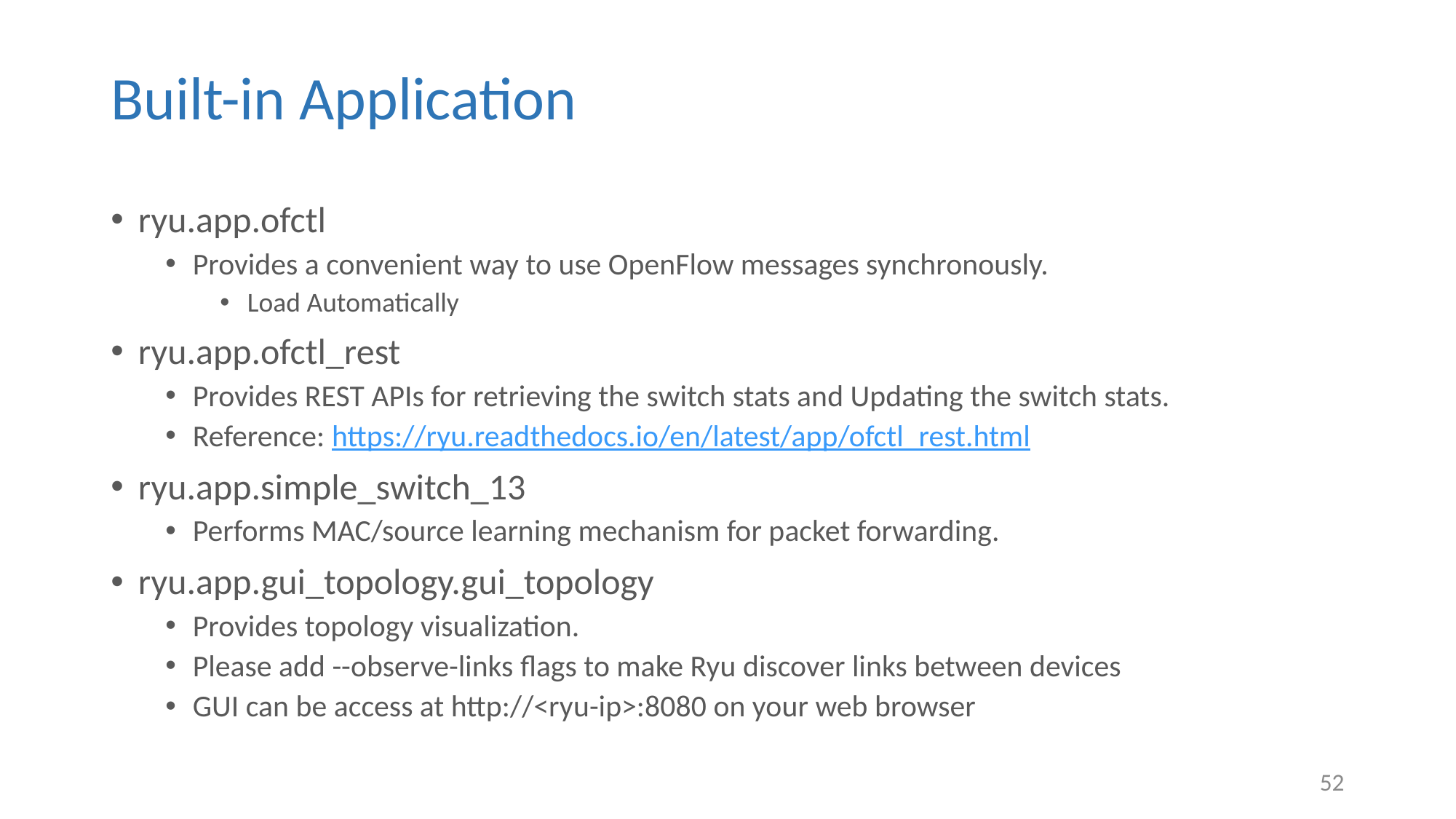

# Built-in Application
ryu.app.ofctl
Provides a convenient way to use OpenFlow messages synchronously.
Load Automatically
ryu.app.ofctl_rest
Provides REST APIs for retrieving the switch stats and Updating the switch stats.
Reference: https://ryu.readthedocs.io/en/latest/app/ofctl_rest.html
ryu.app.simple_switch_13
Performs MAC/source learning mechanism for packet forwarding.
ryu.app.gui_topology.gui_topology
Provides topology visualization.
Please add --observe-links flags to make Ryu discover links between devices
GUI can be access at http://<ryu-ip>:8080 on your web browser

52